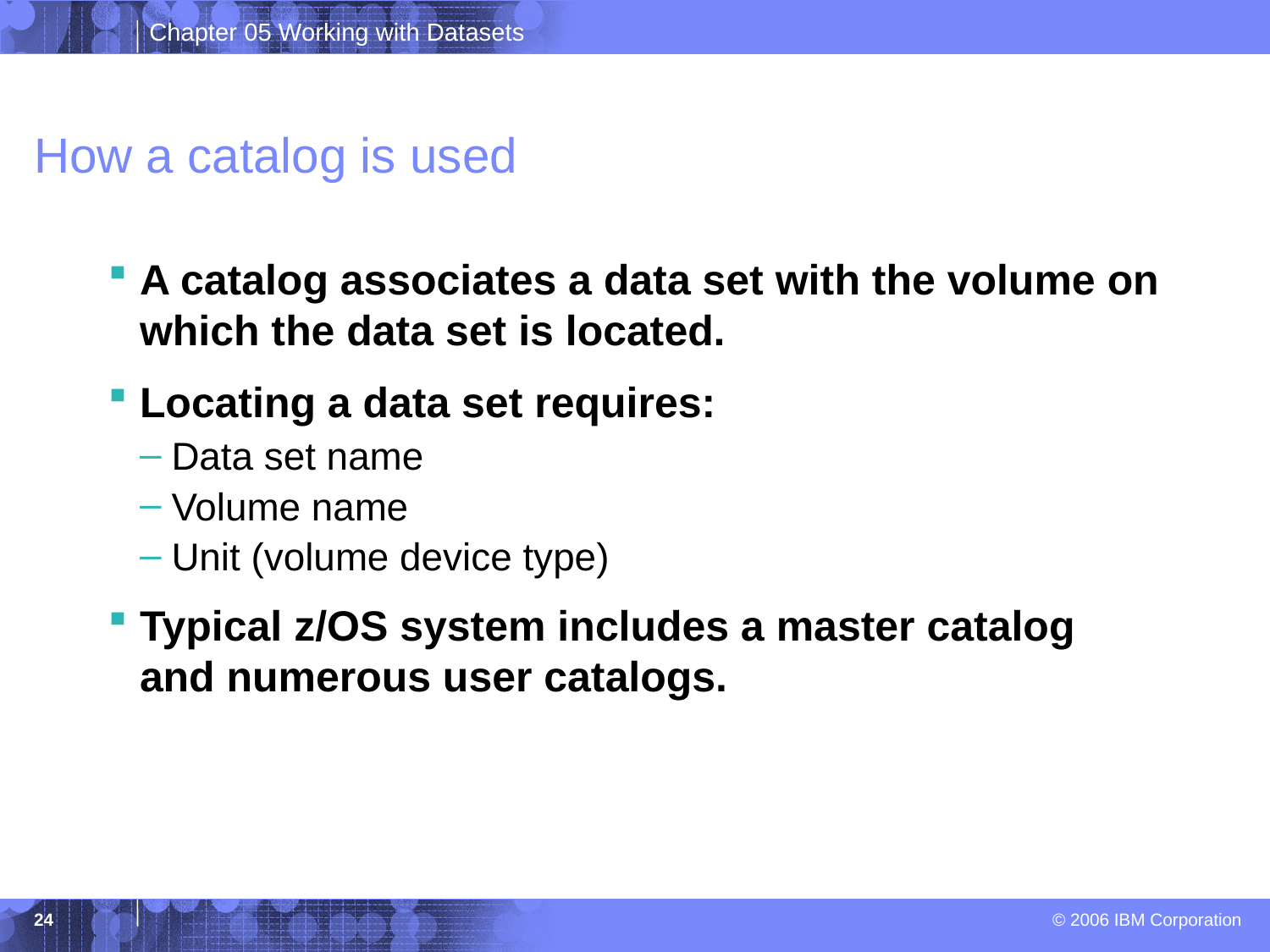

# How a catalog is used
A catalog associates a data set with the volume on which the data set is located.
Locating a data set requires:
Data set name
Volume name
Unit (volume device type)
Typical z/OS system includes a master catalog and numerous user catalogs.
24